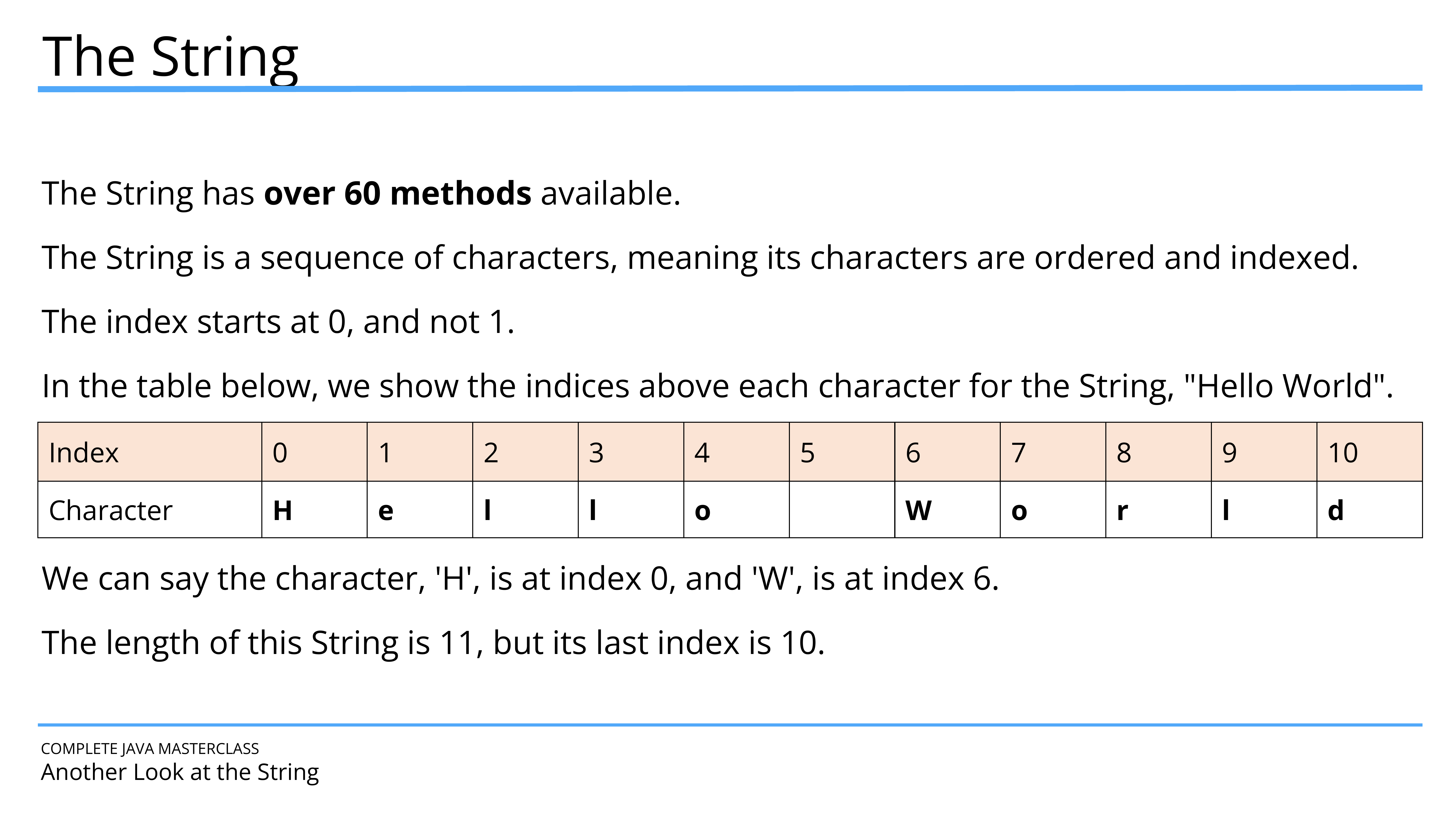

The String

The String has over 60 methods available.
The String is a sequence of characters, meaning its characters are ordered and indexed.
The index starts at 0, and not 1.
In the table below, we show the indices above each character for the String, "Hello World".

We can say the character, 'H', is at index 0, and 'W', is at index 6.
The length of this String is 11, but its last index is 10.

| Index | 0 | 1 | 2 | 3 | 4 | 5 | 6 | 7 | 8 | 9 | 10 |
| --- | --- | --- | --- | --- | --- | --- | --- | --- | --- | --- | --- |
| Character | H | e | l | l | o |  | W | o | r | l | d |

COMPLETE JAVA MASTERCLASS
Another Look at the String